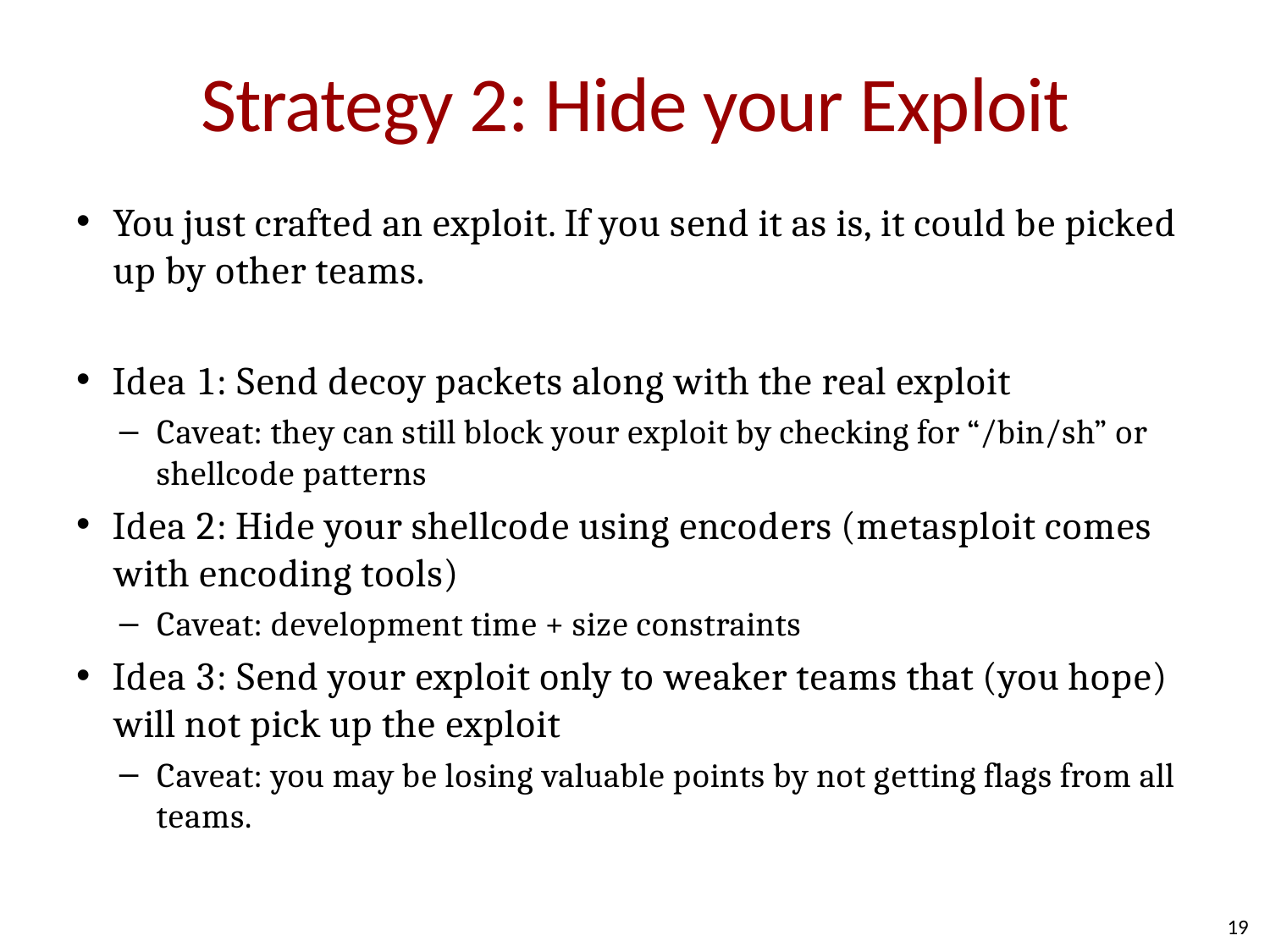

# Strategy 2: Hide your Exploit
You just crafted an exploit. If you send it as is, it could be picked up by other teams.

Idea 1: Send decoy packets along with the real exploit
Caveat: they can still block your exploit by checking for “/bin/sh” or shellcode patterns
Idea 2: Hide your shellcode using encoders (metasploit comes with encoding tools)
Caveat: development time + size constraints
Idea 3: Send your exploit only to weaker teams that (you hope) will not pick up the exploit
Caveat: you may be losing valuable points by not getting flags from all teams.

19